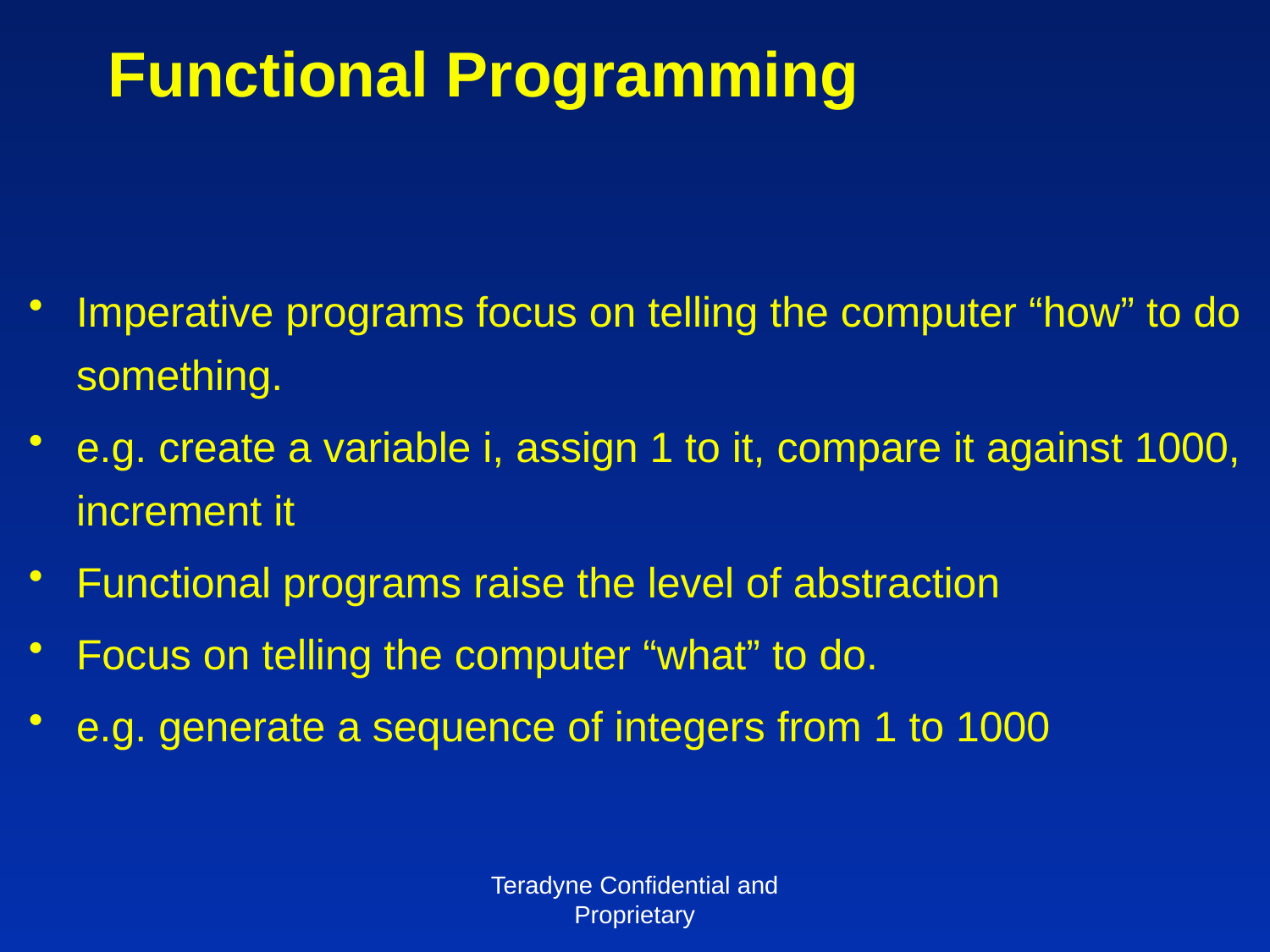

# Functional Programming
Imperative programs focus on telling the computer “how” to do something.
e.g. create a variable i, assign 1 to it, compare it against 1000, increment it
Functional programs raise the level of abstraction
Focus on telling the computer “what” to do.
e.g. generate a sequence of integers from 1 to 1000
Teradyne Confidential and Proprietary